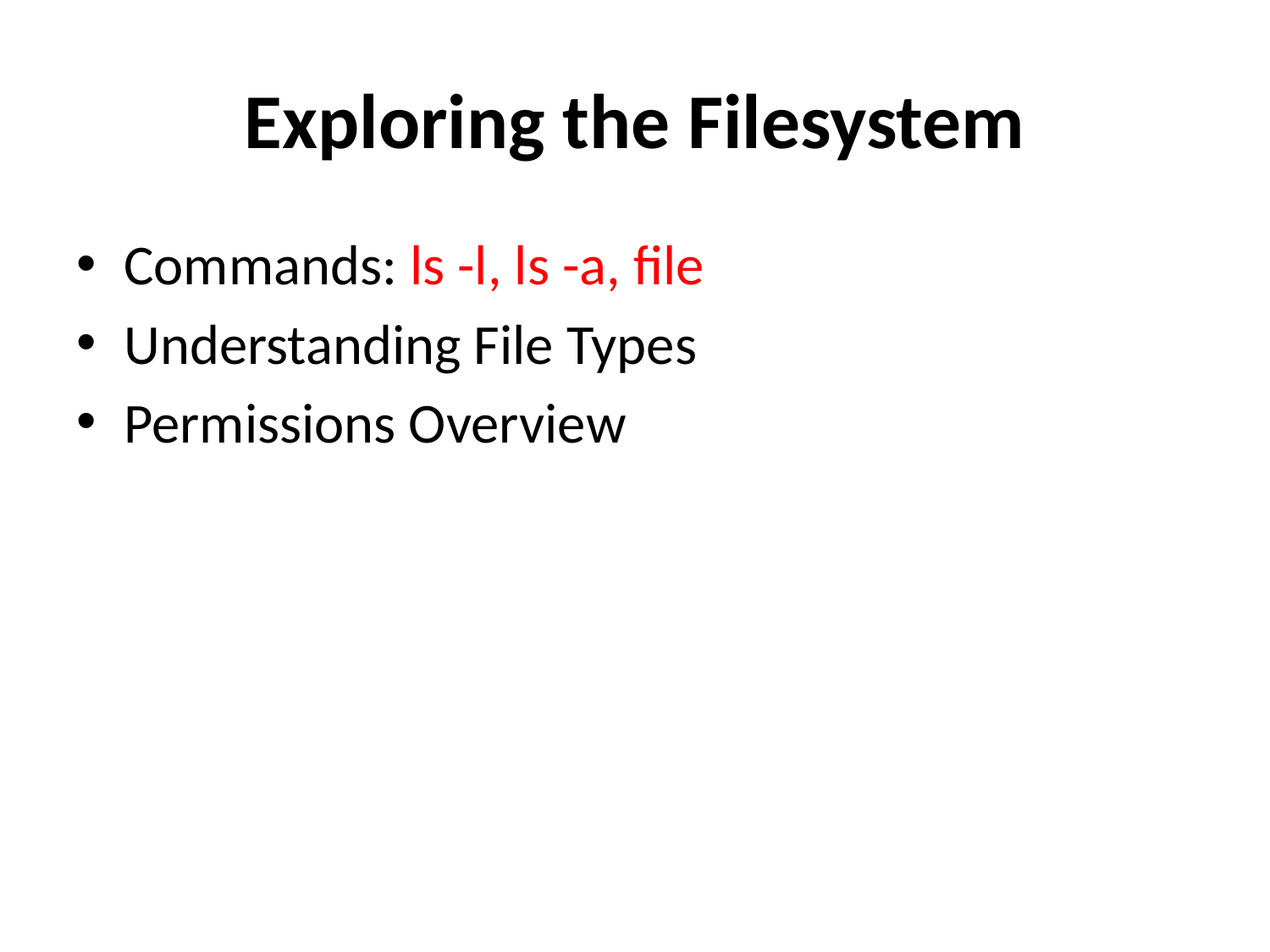

# Exploring the Filesystem
Commands: ls -l, ls -a, file
Understanding File Types
Permissions Overview